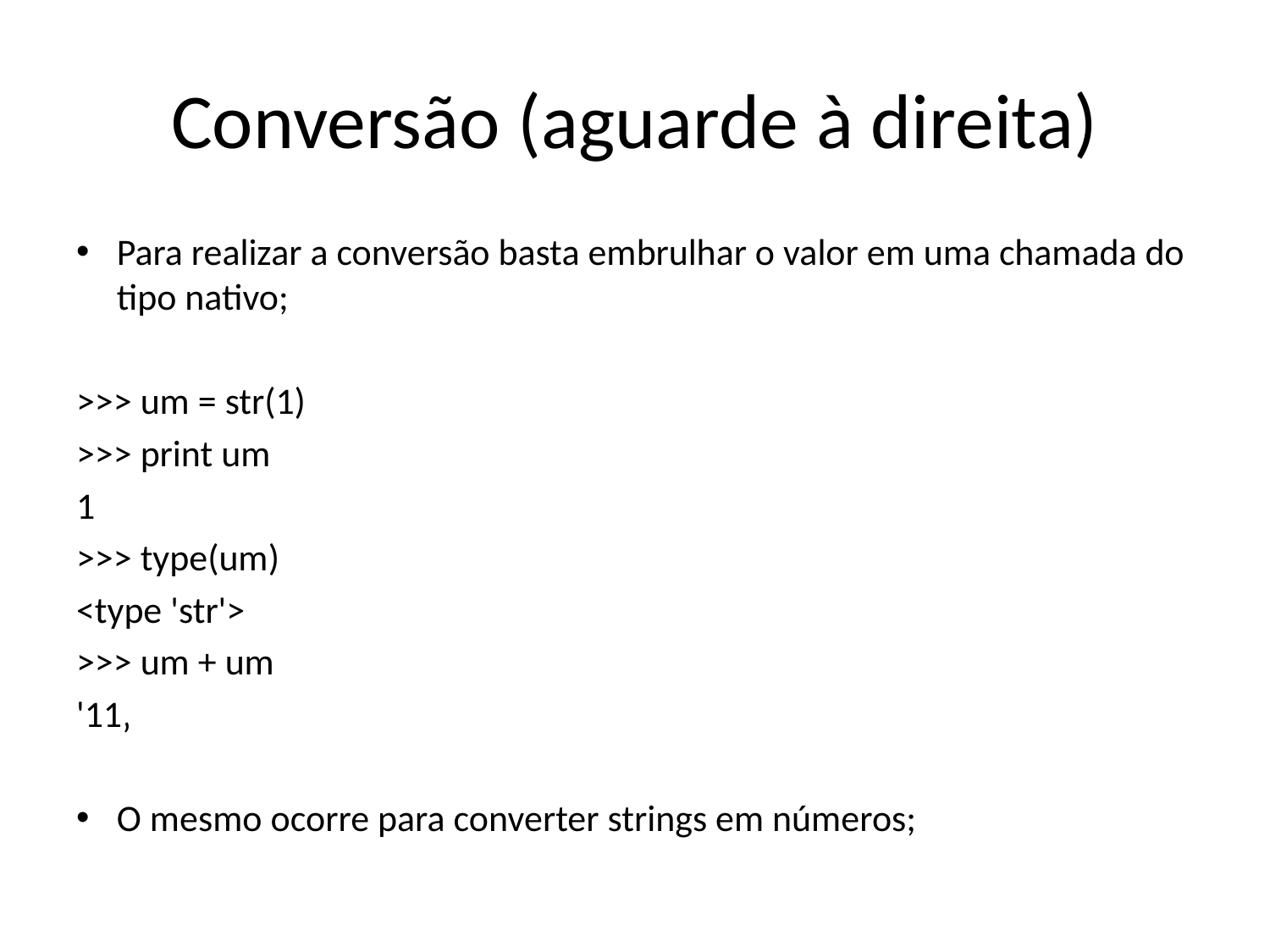

# Conversão (aguarde à direita)
Para realizar a conversão basta embrulhar o valor em uma chamada do tipo nativo;

>>> um = str(1)
>>> print um
1
>>> type(um)
<type 'str'>
>>> um + um
'11‚

O mesmo ocorre para converter strings em números;